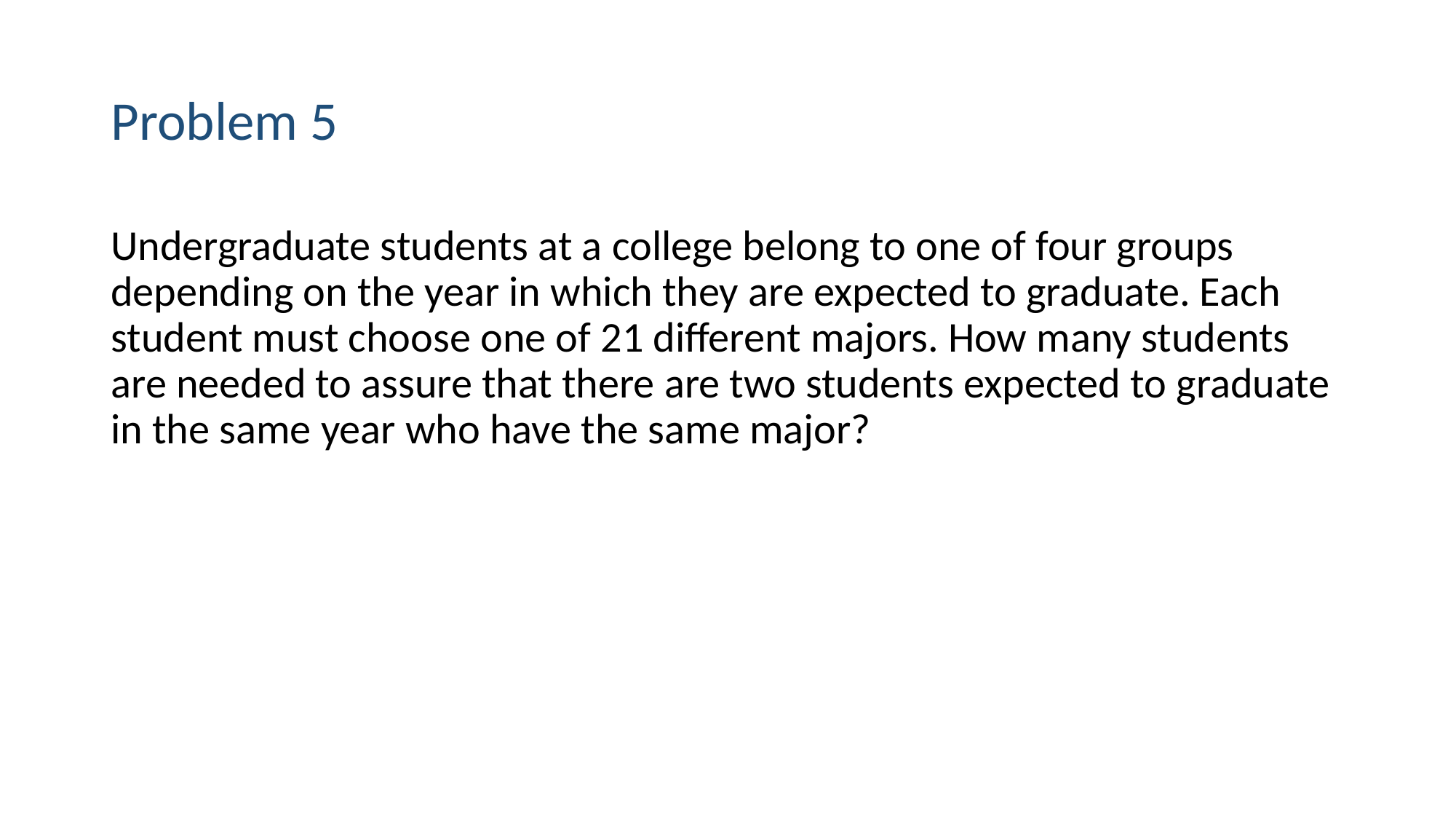

# Problem 5
Undergraduate students at a college belong to one of four groups depending on the year in which they are expected to graduate. Each student must choose one of 21 different majors. How many students are needed to assure that there are two students expected to graduate in the same year who have the same major?